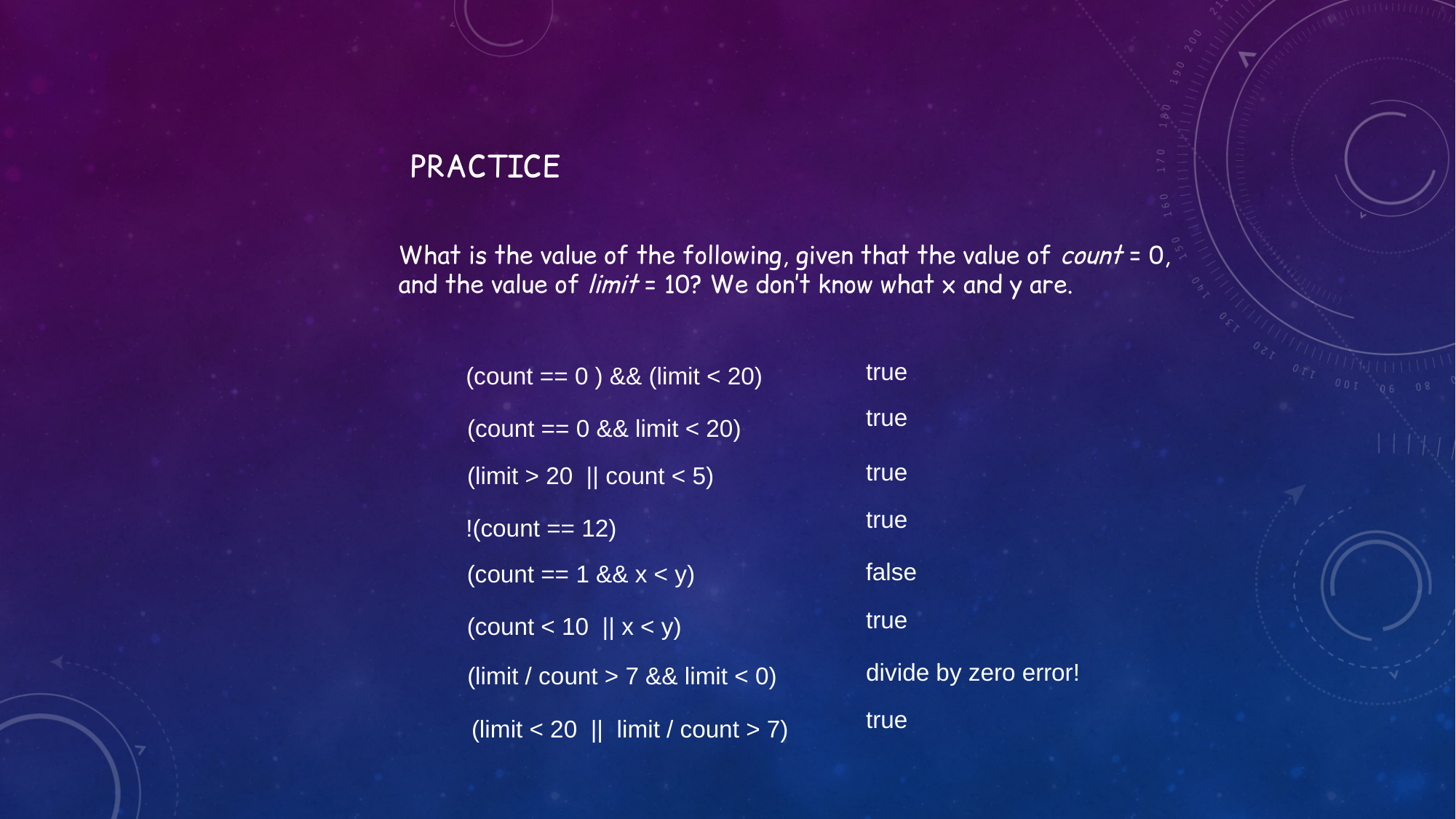

# Practice
What is the value of the following, given that the value of count = 0,
and the value of limit = 10? We don’t know what x and y are.
true
(count == 0 ) && (limit < 20)
true
(count == 0 && limit < 20)
true
(limit > 20  || count < 5)
true
!(count == 12)
false
(count == 1 && x < y)
true
(count < 10  || x < y)
divide by zero error!
(limit / count > 7 && limit < 0)
true
(limit < 20  ||  limit / count > 7)